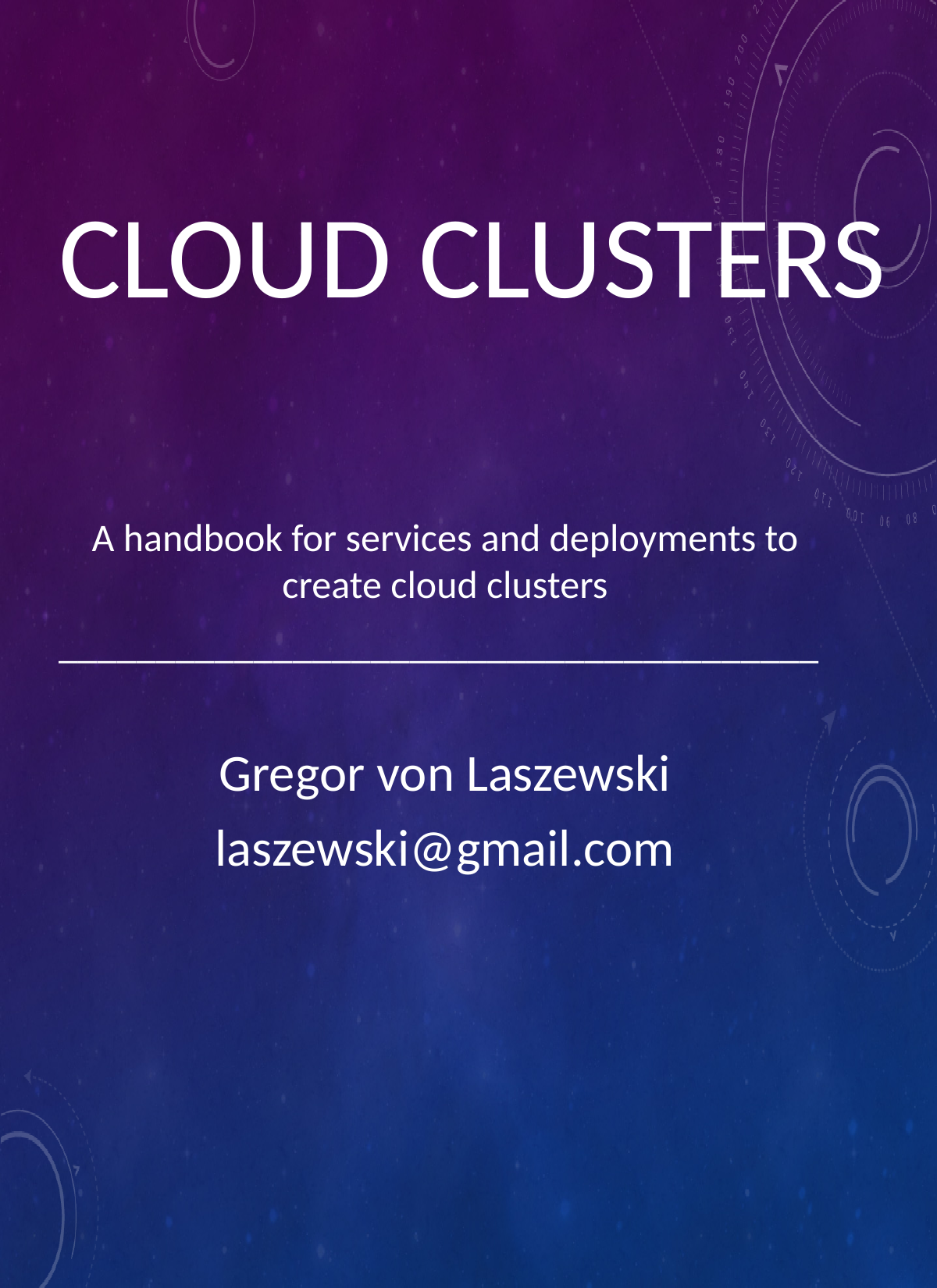

# Cloud Clusters
A handbook for services and deployments to create cloud clusters
_______________________________________

Gregor von Laszewski
laszewski@gmail.com